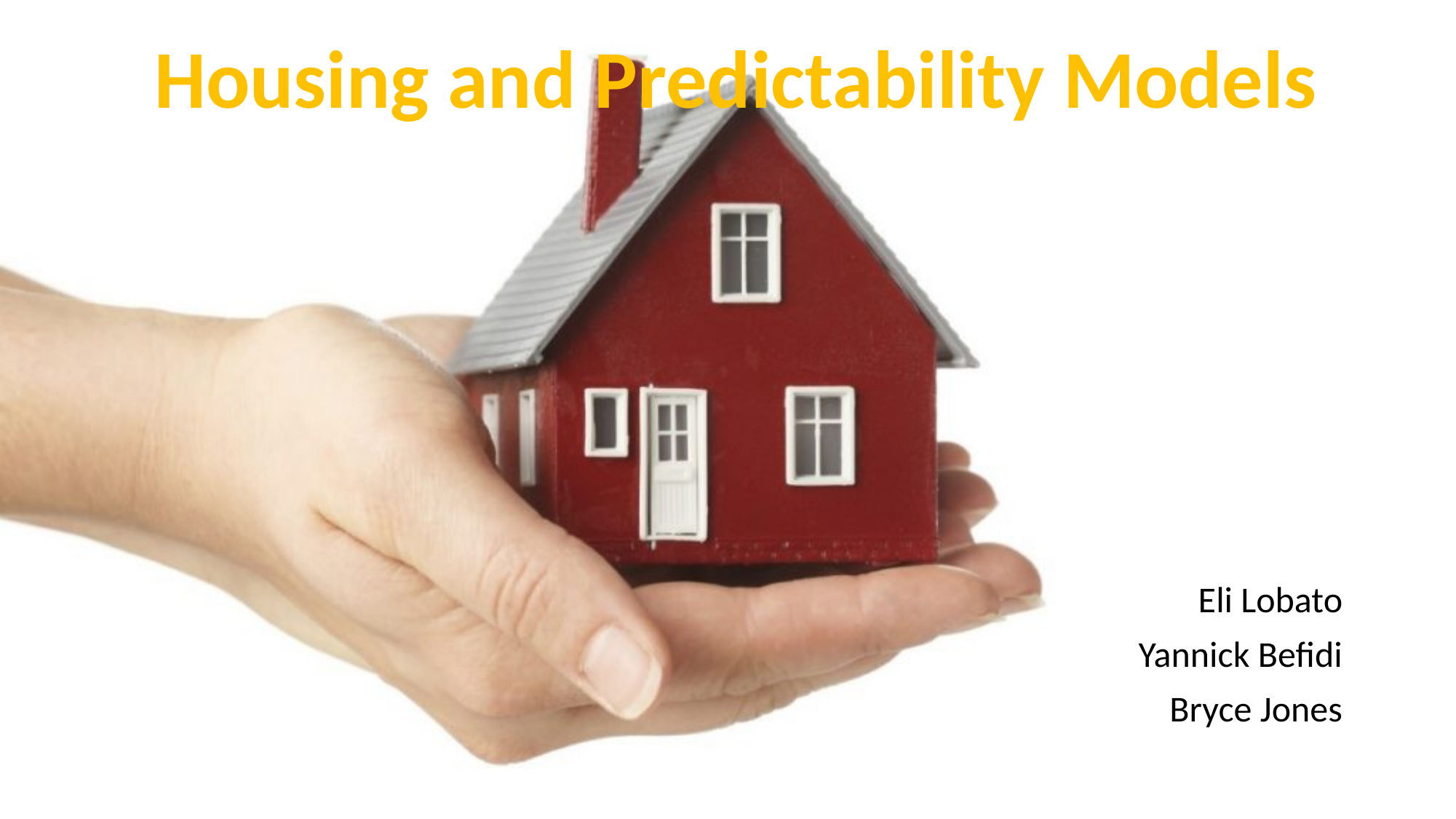

Housing and Predictability Models
Eli Lobato
Yannick Befidi
Bryce Jones